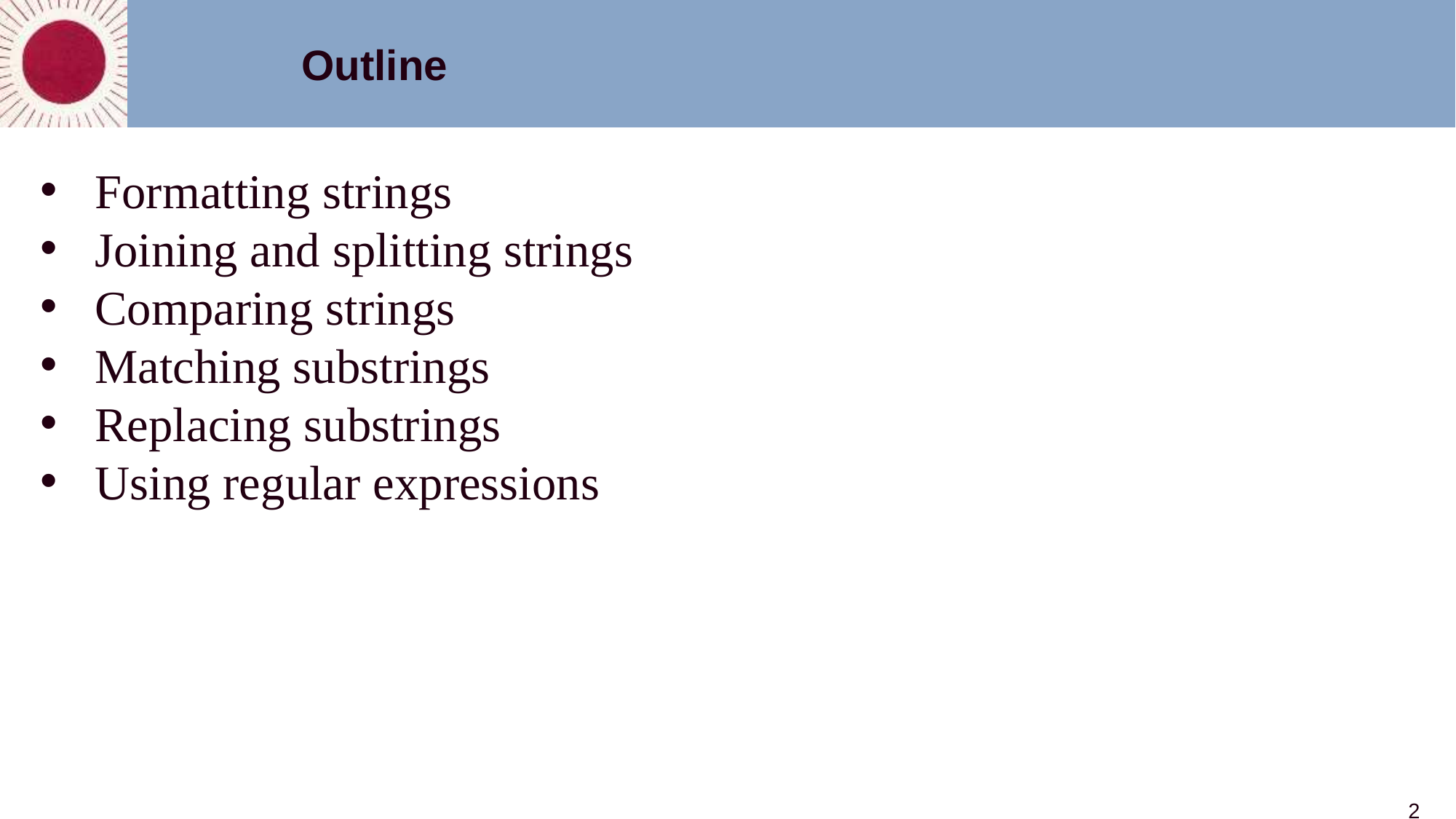

Outline
Formatting strings
Joining and splitting strings
Comparing strings
Matching substrings
Replacing substrings
Using regular expressions
2